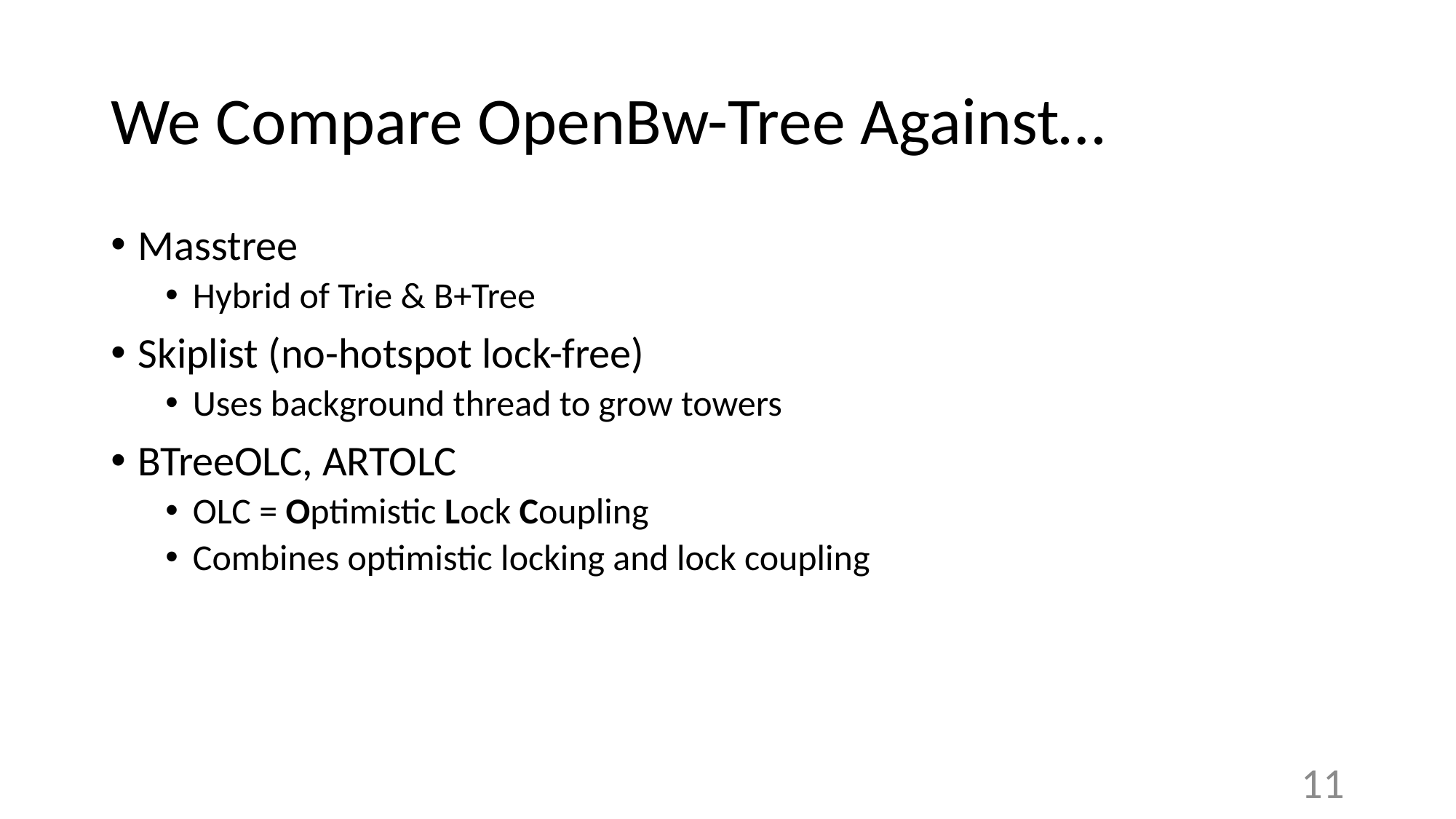

# We Compare OpenBw-Tree Against…
Masstree
Hybrid of Trie & B+Tree
Skiplist (no-hotspot lock-free)
Uses background thread to grow towers
BTreeOLC, ARTOLC
OLC = Optimistic Lock Coupling
Combines optimistic locking and lock coupling

11